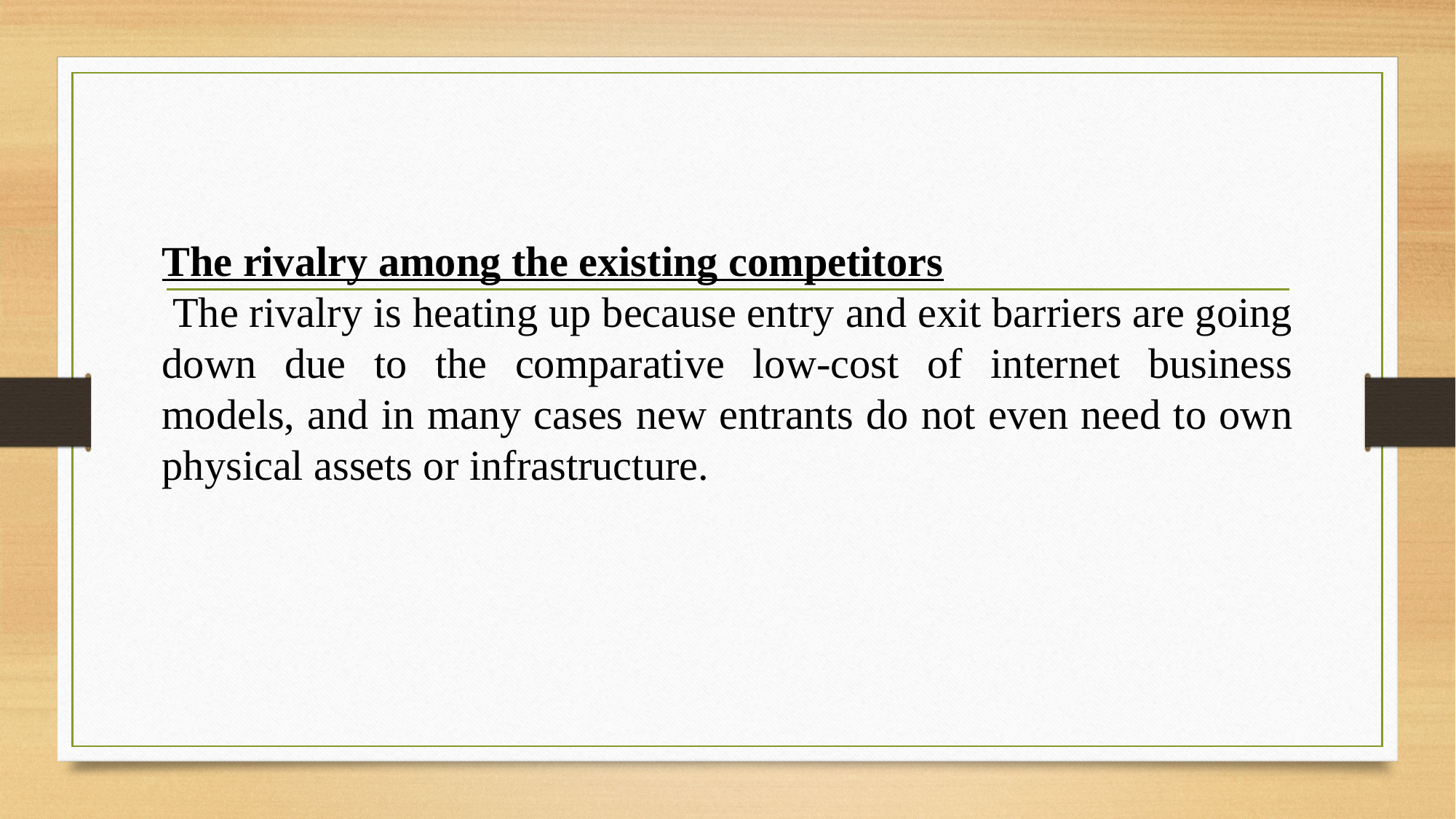

The rivalry among the existing competitors
 The rivalry is heating up because entry and exit barriers are going down due to the comparative low-cost of internet business models, and in many cases new entrants do not even need to own physical assets or infrastructure.